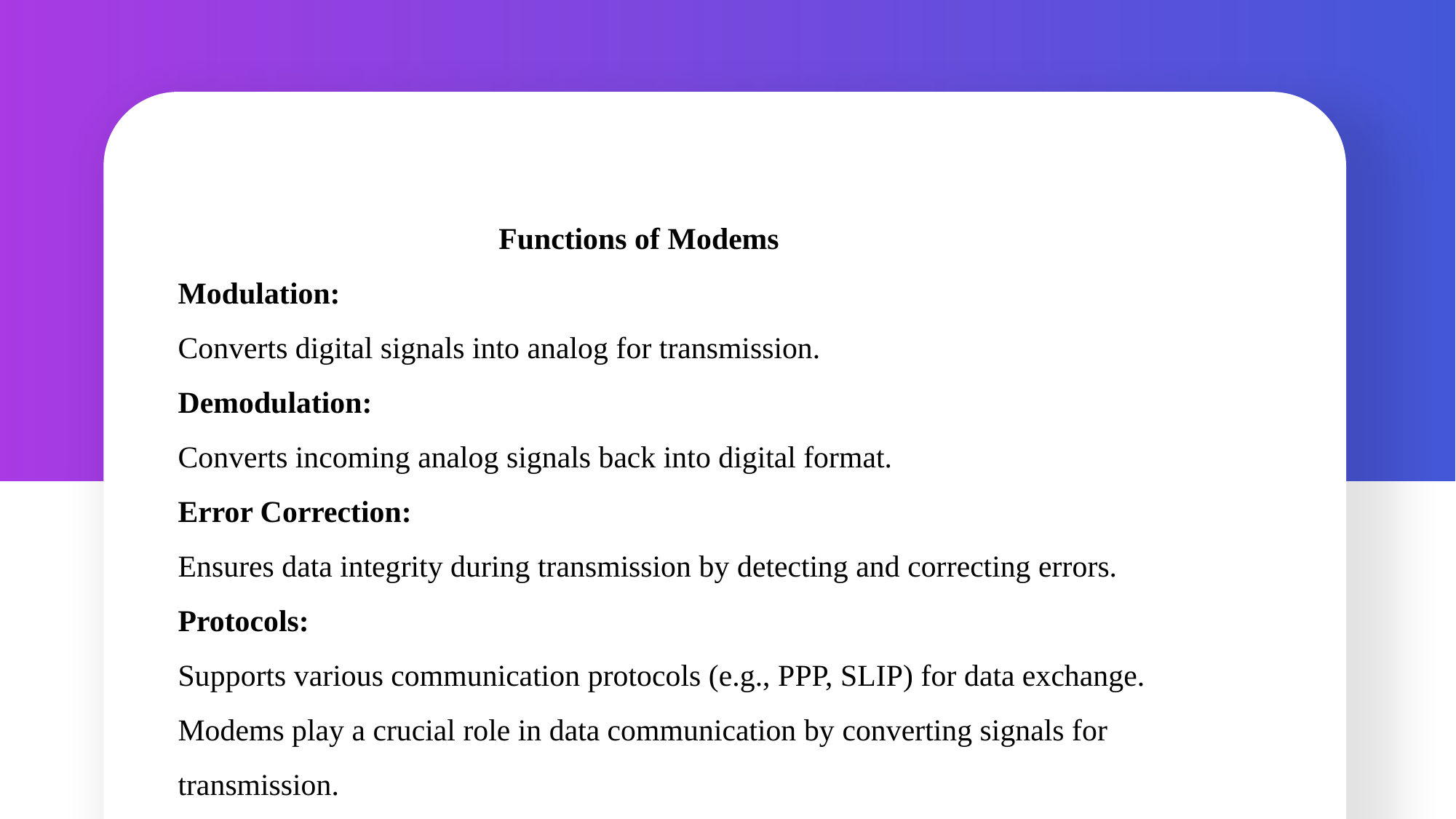

Functions of Modems
Modulation:
Converts digital signals into analog for transmission.
Demodulation:
Converts incoming analog signals back into digital format.
Error Correction:
Ensures data integrity during transmission by detecting and correcting errors.
Protocols:
Supports various communication protocols (e.g., PPP, SLIP) for data exchange.
Modems play a crucial role in data communication by converting signals for transmission.